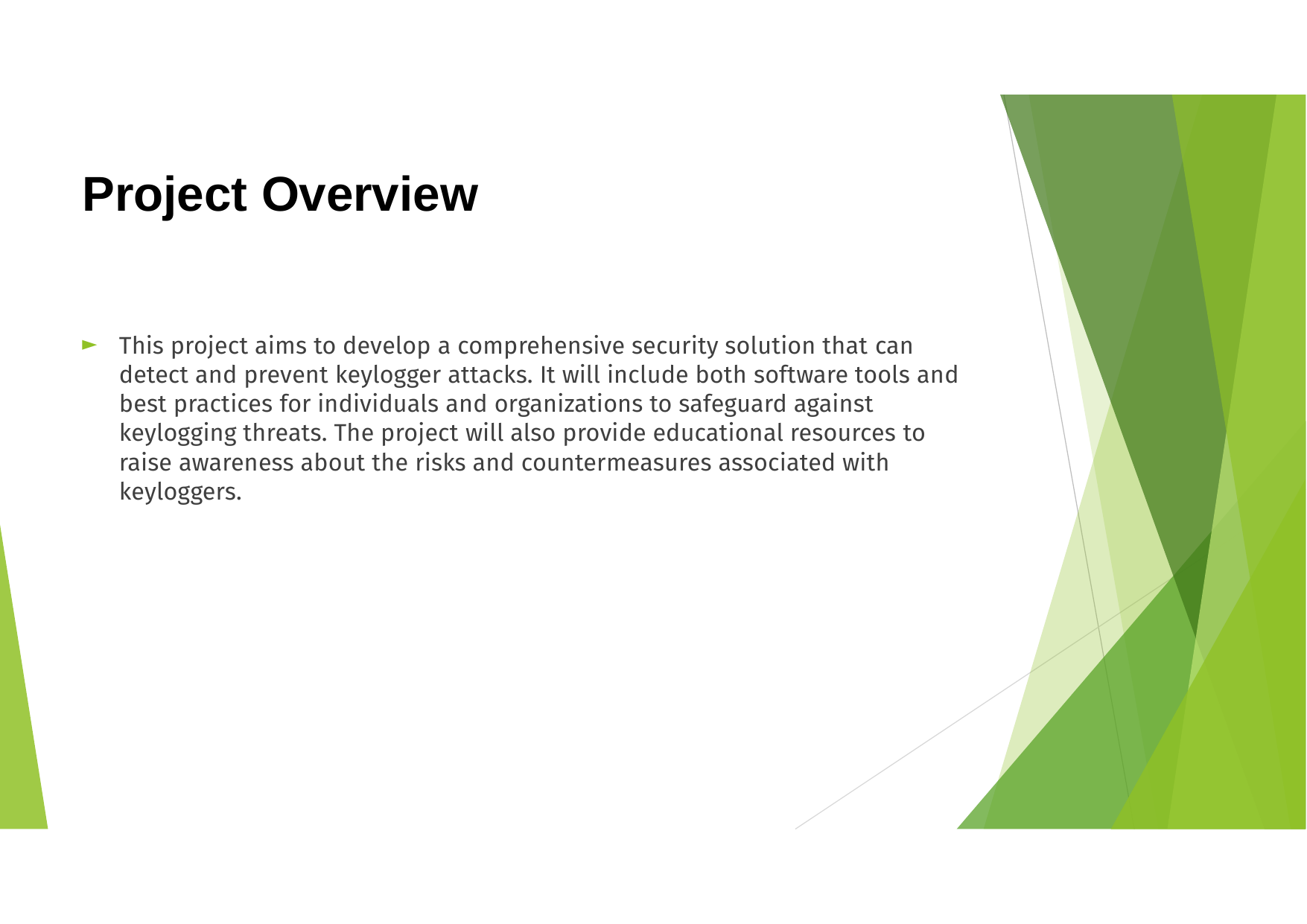

# Project Overview
This project aims to develop a comprehensive security solution that can  detect and prevent keylogger attacks. It will include both software tools and  best practices for individuals and organizations to safeguard against  keylogging threats. The project will also provide educational resources to  raise awareness about the risks and countermeasures associated with  keyloggers.